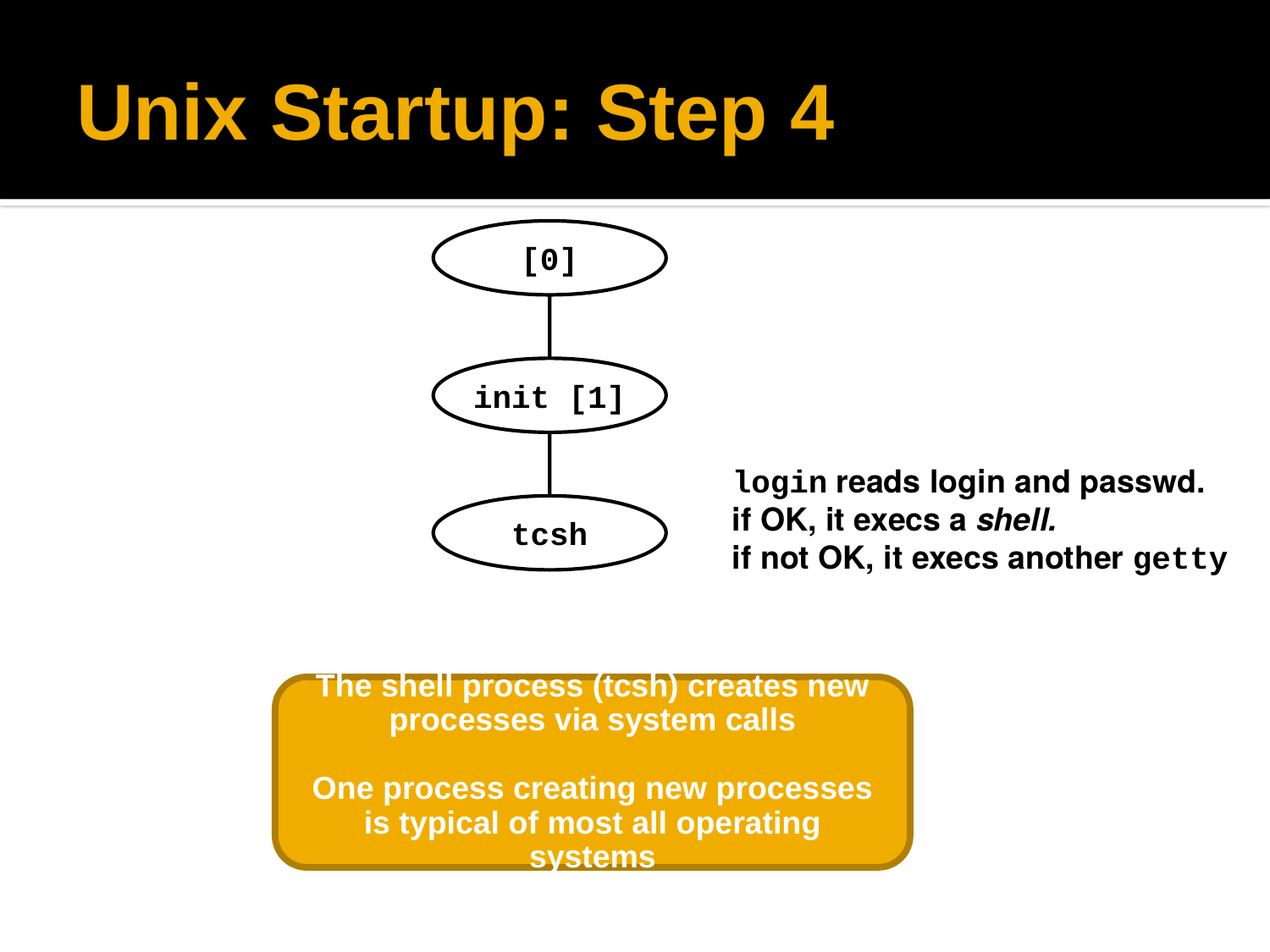

# Unix Startup: Step 4
[0]

init [1]

login reads login and passwd.
if OK, it execs a shell.
if not OK, it execs another getty
tcsh
The shell process (tcsh) creates new processes via system calls

One process creating new processes is typical of most all operating systems